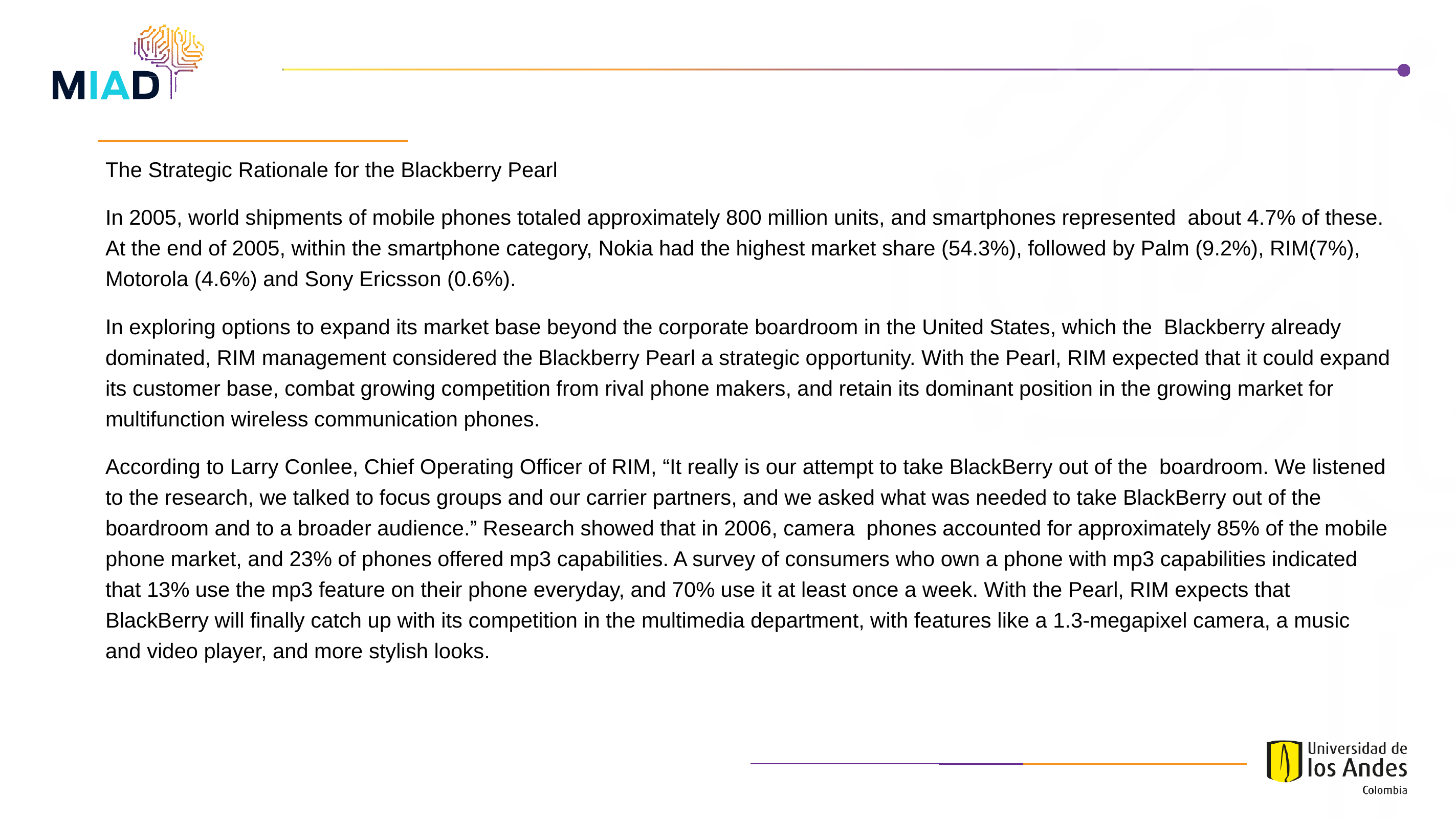

The Strategic Rationale for the Blackberry Pearl
In 2005, world shipments of mobile phones totaled approximately 800 million units, and smartphones represented  about 4.7% of these. At the end of 2005, within the smartphone category, Nokia had the highest market share (54.3%), followed by Palm (9.2%), RIM(7%), Motorola (4.6%) and Sony Ericsson (0.6%).
In exploring options to expand its market base beyond the corporate boardroom in the United States, which the  Blackberry already dominated, RIM management considered the Blackberry Pearl a strategic opportunity. With the Pearl, RIM expected that it could expand its customer base, combat growing competition from rival phone makers, and retain its dominant position in the growing market for multifunction wireless communication phones.
According to Larry Conlee, Chief Operating Officer of RIM, “It really is our attempt to take BlackBerry out of the  boardroom. We listened to the research, we talked to focus groups and our carrier partners, and we asked what was needed to take BlackBerry out of the boardroom and to a broader audience.” Research showed that in 2006, camera  phones accounted for approximately 85% of the mobile phone market, and 23% of phones offered mp3 capabilities. A survey of consumers who own a phone with mp3 capabilities indicated that 13% use the mp3 feature on their phone everyday, and 70% use it at least once a week. With the Pearl, RIM expects that BlackBerry will finally catch up with its competition in the multimedia department, with features like a 1.3-megapixel camera, a music and video player, and more stylish looks.